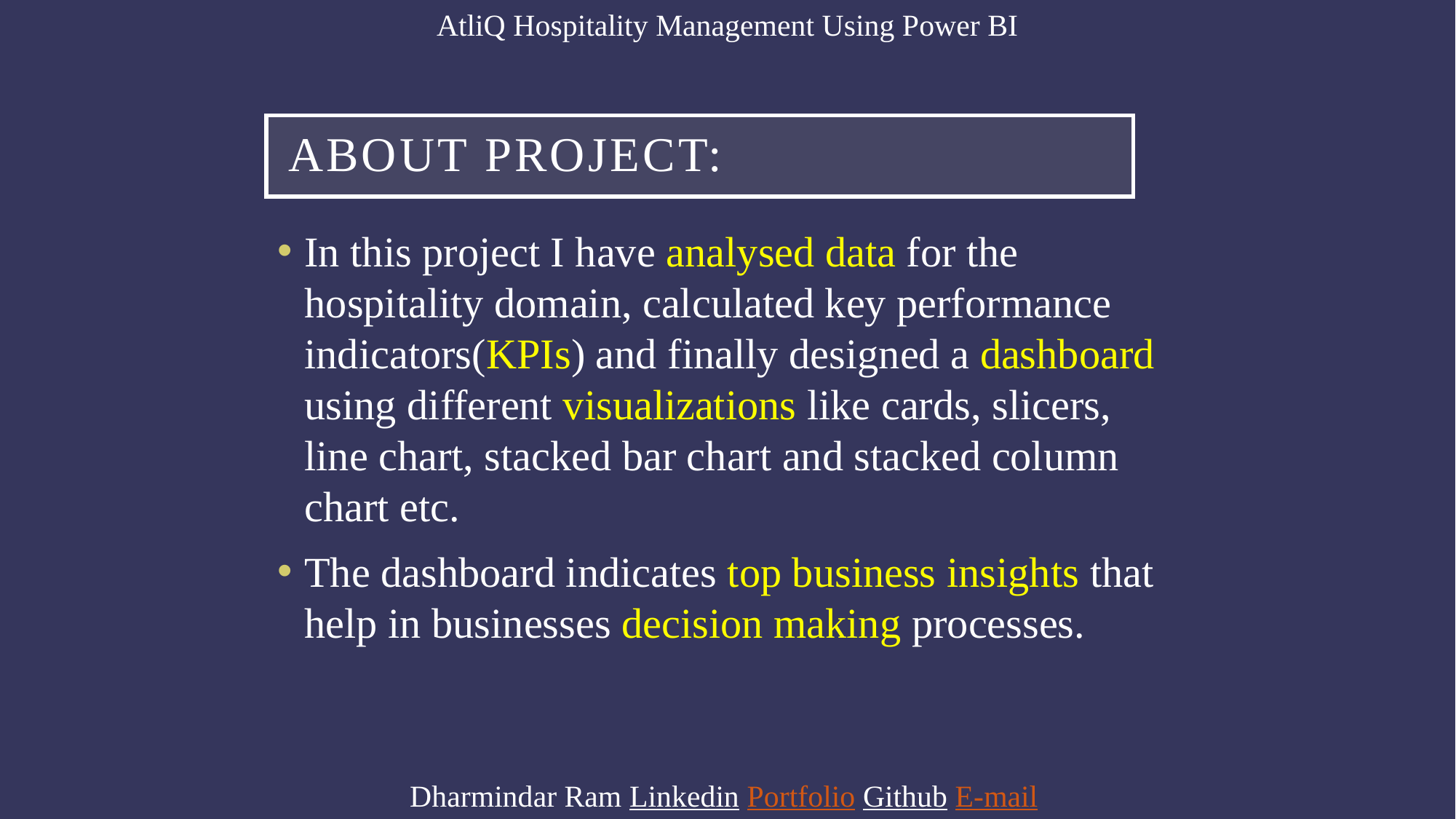

AtliQ Hospitality Management Using Power BI
# About Project:
In this project I have analysed data for the hospitality domain, calculated key performance indicators(KPIs) and finally designed a dashboard using different visualizations like cards, slicers, line chart, stacked bar chart and stacked column chart etc.
The dashboard indicates top business insights that help in businesses decision making processes.
Dharmindar Ram Linkedin Portfolio Github E-mail